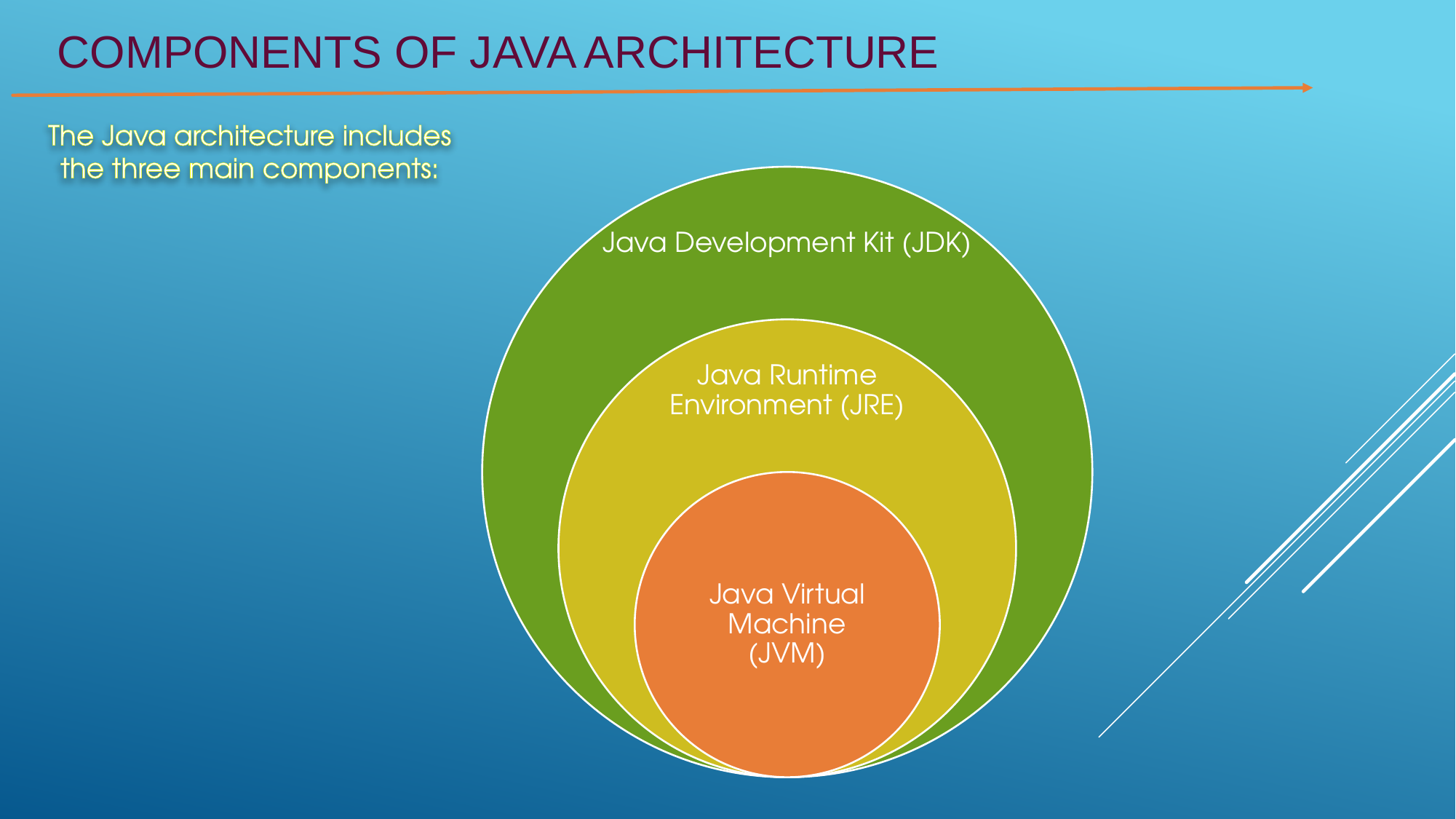

# Components of Java Architecture
The Java architecture includes the three main components:

Java Development Kit (JDK)
Java Runtime Environment (JRE)
Java Virtual Machine (JVM)